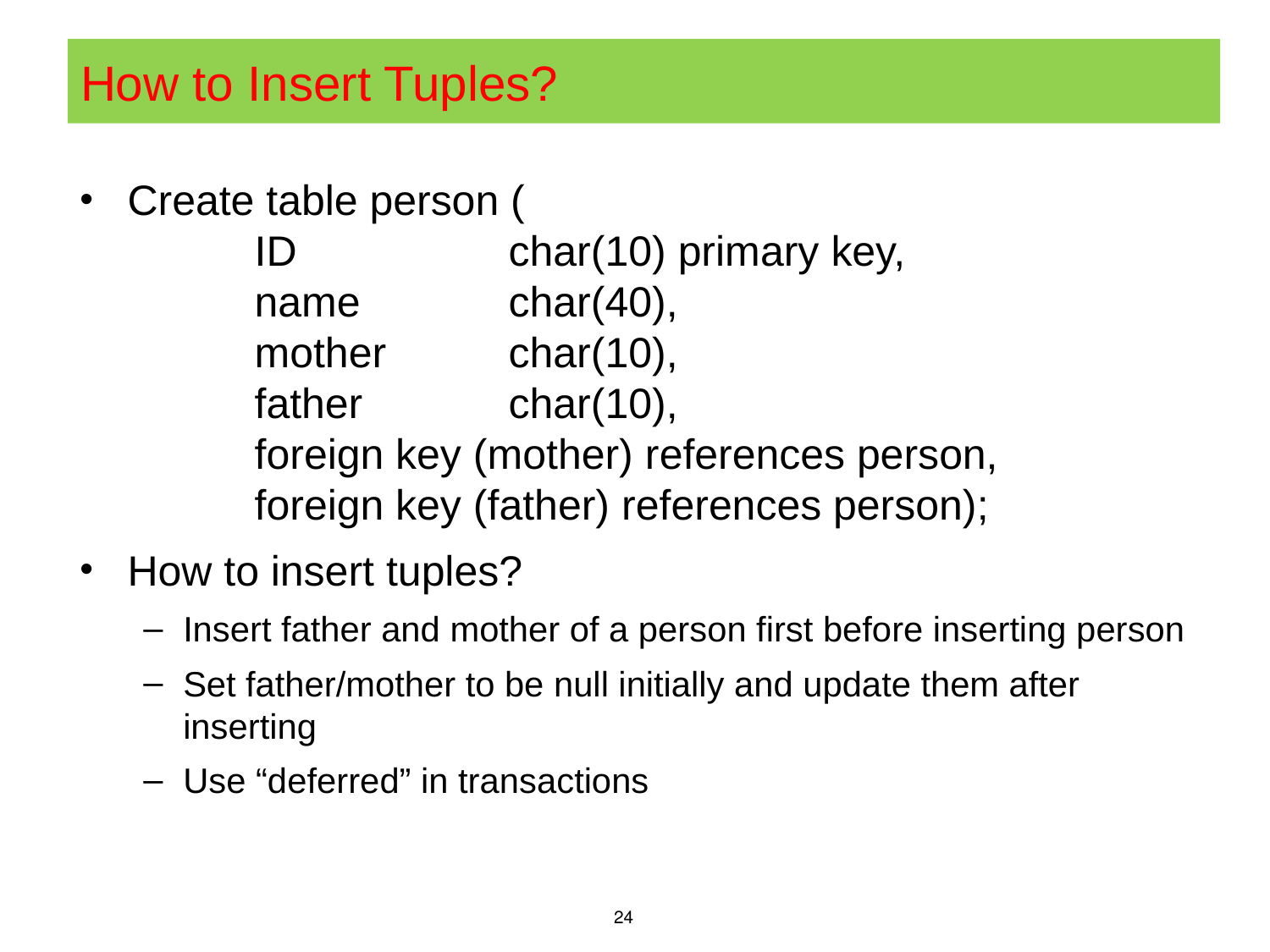

# How to Insert Tuples?
Create table person (
	ID  		char(10) primary key,
	name 		char(40),
	mother 	char(10),
	father  	char(10),
	foreign key (mother) references person,
	foreign key (father) references person);
How to insert tuples?
Insert father and mother of a person first before inserting person
Set father/mother to be null initially and update them after inserting
Use “deferred” in transactions